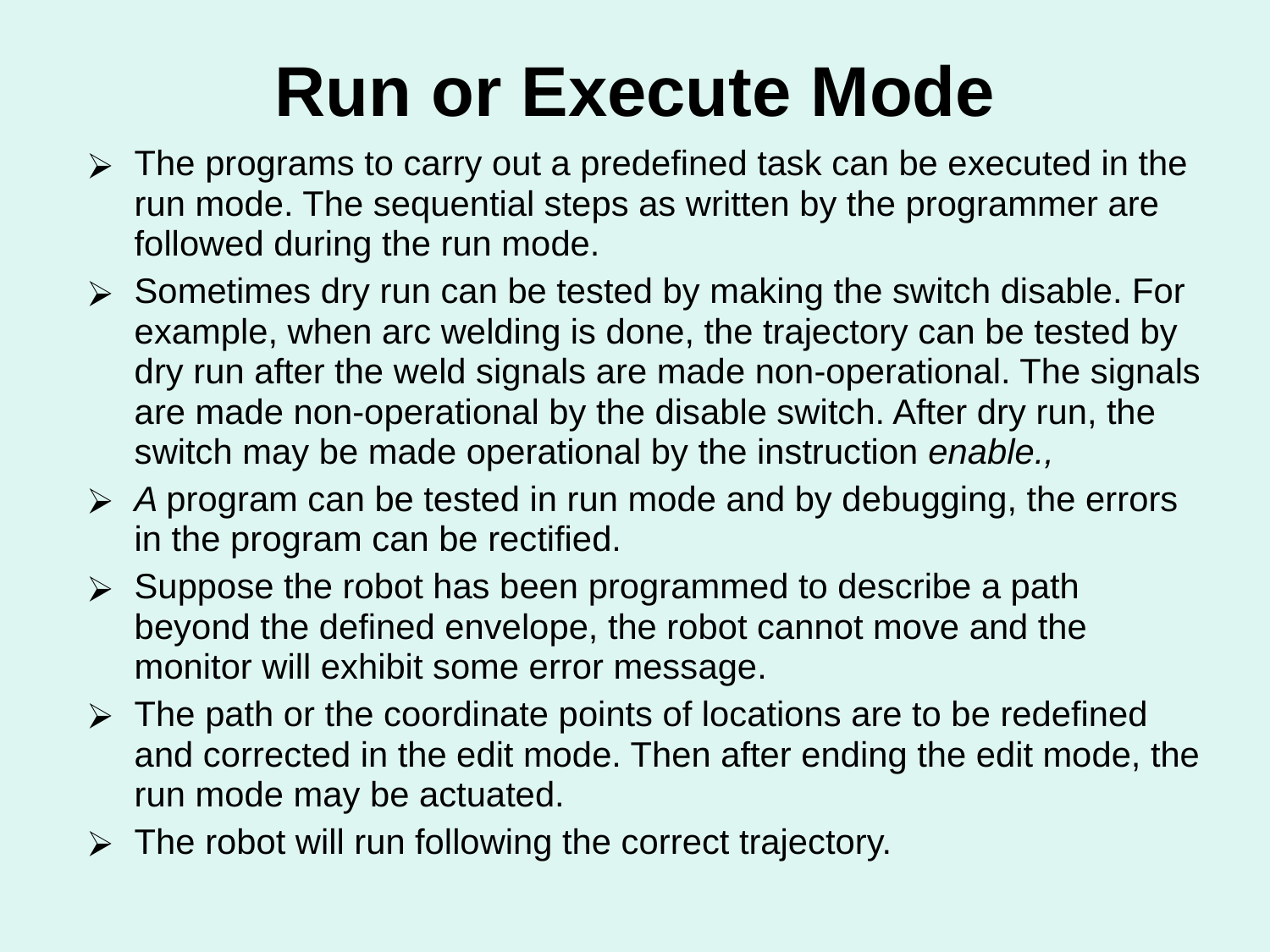

# Run or Execute Mode
The programs to carry out a predefined task can be executed in the run mode. The sequential steps as written by the programmer are followed during the run mode.
Sometimes dry run can be tested by making the switch disable. For example, when arc welding is done, the trajectory can be tested by dry run after the weld signals are made non-operational. The signals are made non-operational by the disable switch. After dry run, the switch may be made operational by the instruction enable.,
A program can be tested in run mode and by debugging, the errors in the program can be rectified.
Suppose the robot has been programmed to describe a path beyond the defined envelope, the robot cannot move and the monitor will exhibit some error message.
The path or the coordinate points of locations are to be redefined and corrected in the edit mode. Then after ending the edit mode, the run mode may be actuated.
The robot will run following the correct trajectory.